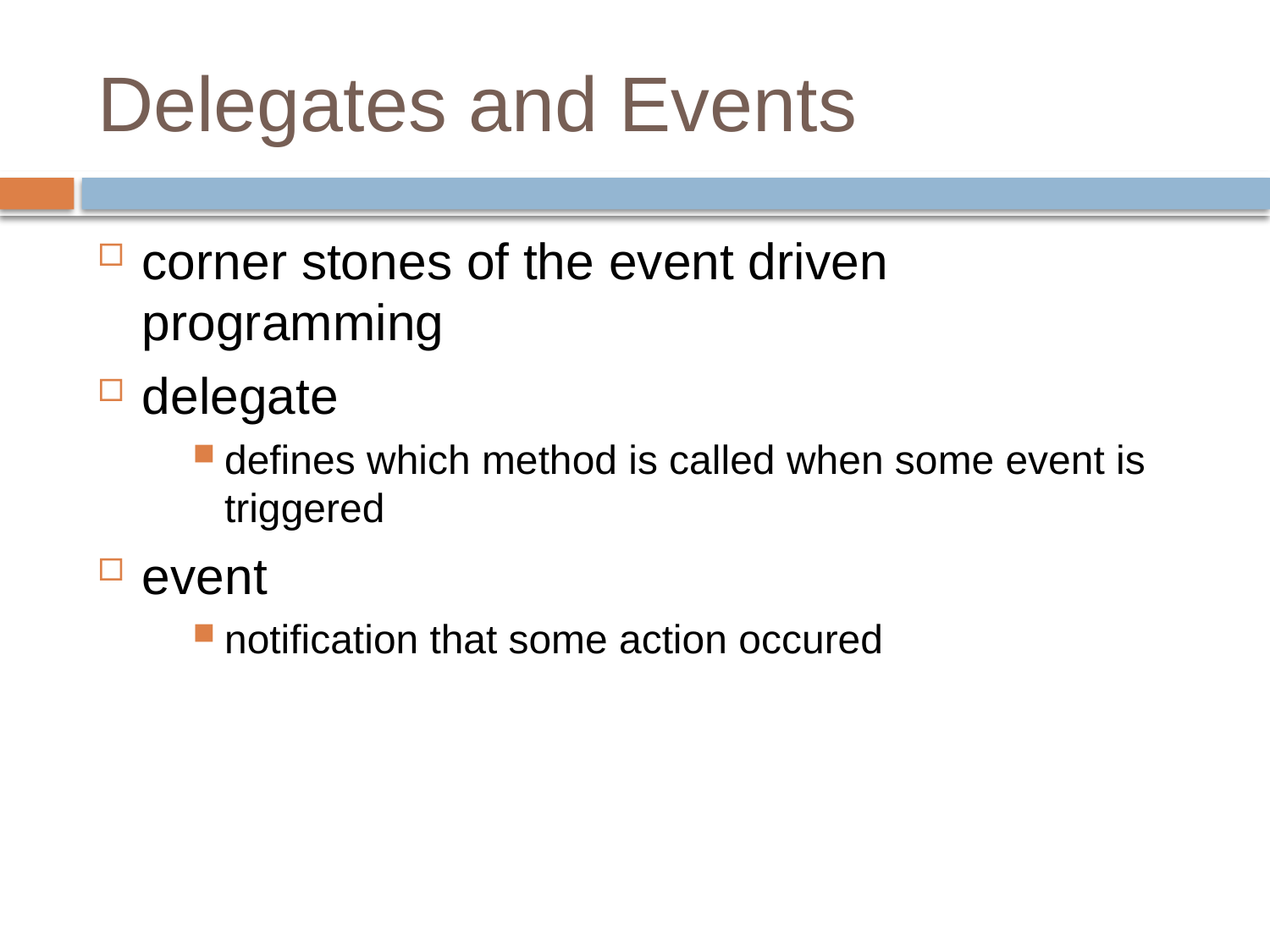

# Delegates and Events
corner stones of the event driven programming
delegate
defines which method is called when some event is triggered
event
notification that some action occured